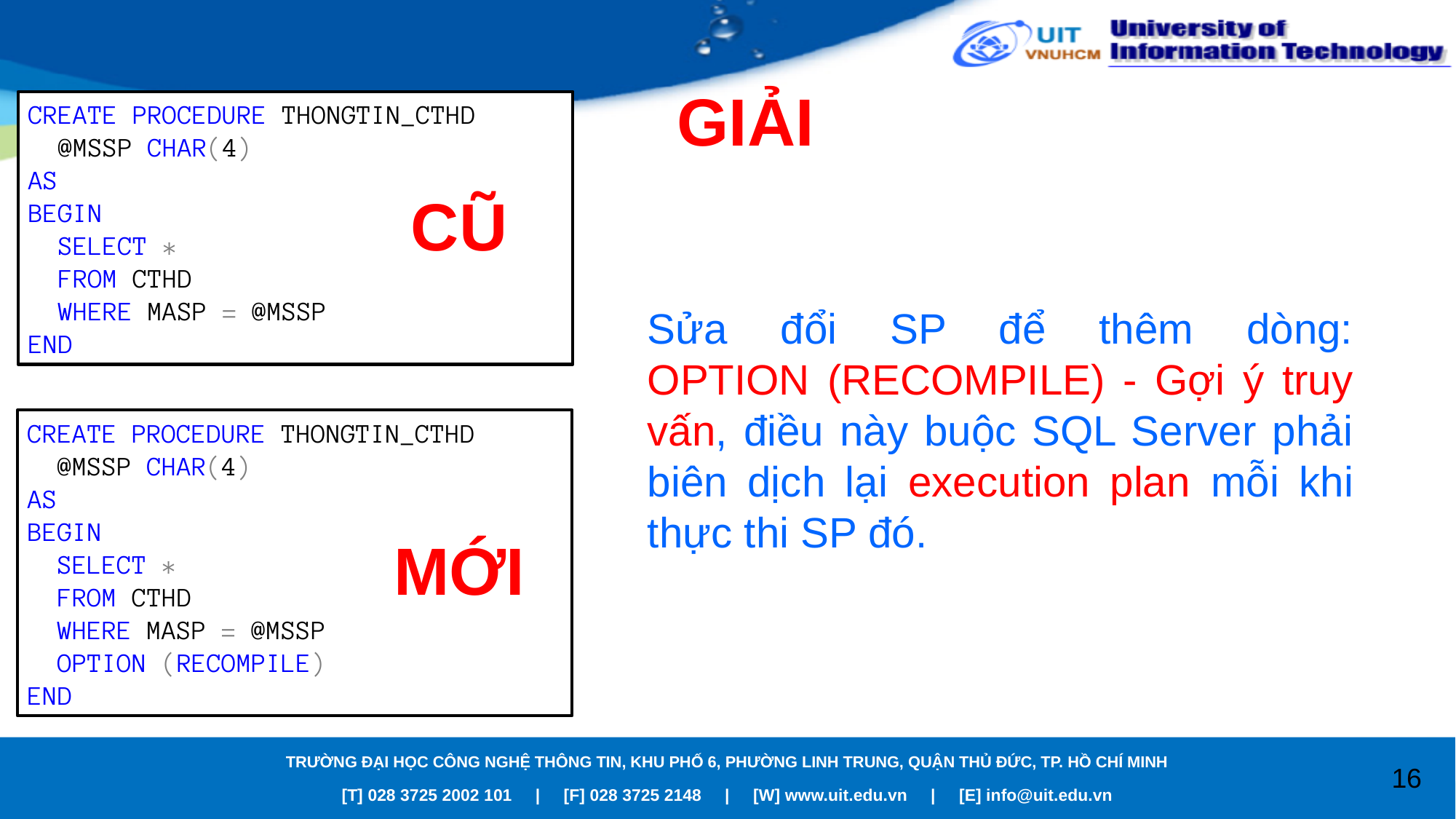

GIẢI
CREATE PROCEDURE THONGTIN_CTHD
  @MSSP CHAR(4)
AS
BEGIN
  SELECT *
  FROM CTHD
  WHERE MASP = @MSSP
END
CŨ
Sửa đổi SP để thêm dòng:
OPTION (RECOMPILE) - Gợi ý truy vấn, điều này buộc SQL Server phải biên dịch lại execution plan mỗi khi thực thi SP đó.
CREATE PROCEDURE THONGTIN_CTHD
  @MSSP CHAR(4)
AS
BEGIN
  SELECT *
  FROM CTHD
  WHERE MASP = @MSSP
  OPTION (RECOMPILE)
END
MỚI